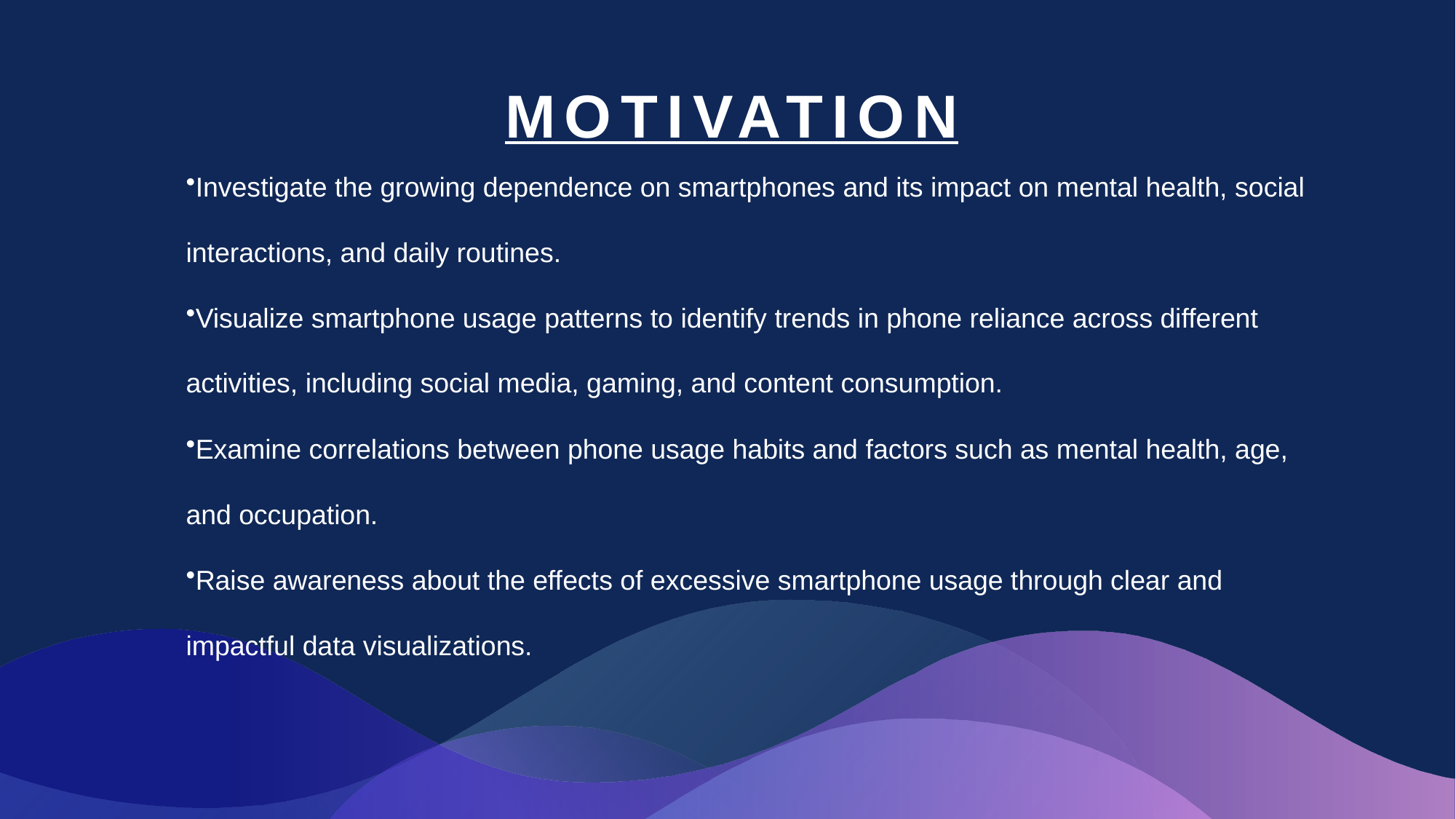

# MOTIVATION

Investigate the growing dependence on smartphones and its impact on mental health, social interactions, and daily routines.
Visualize smartphone usage patterns to identify trends in phone reliance across different activities, including social media, gaming, and content consumption.
Examine correlations between phone usage habits and factors such as mental health, age, and occupation.
Raise awareness about the effects of excessive smartphone usage through clear and impactful data visualizations.